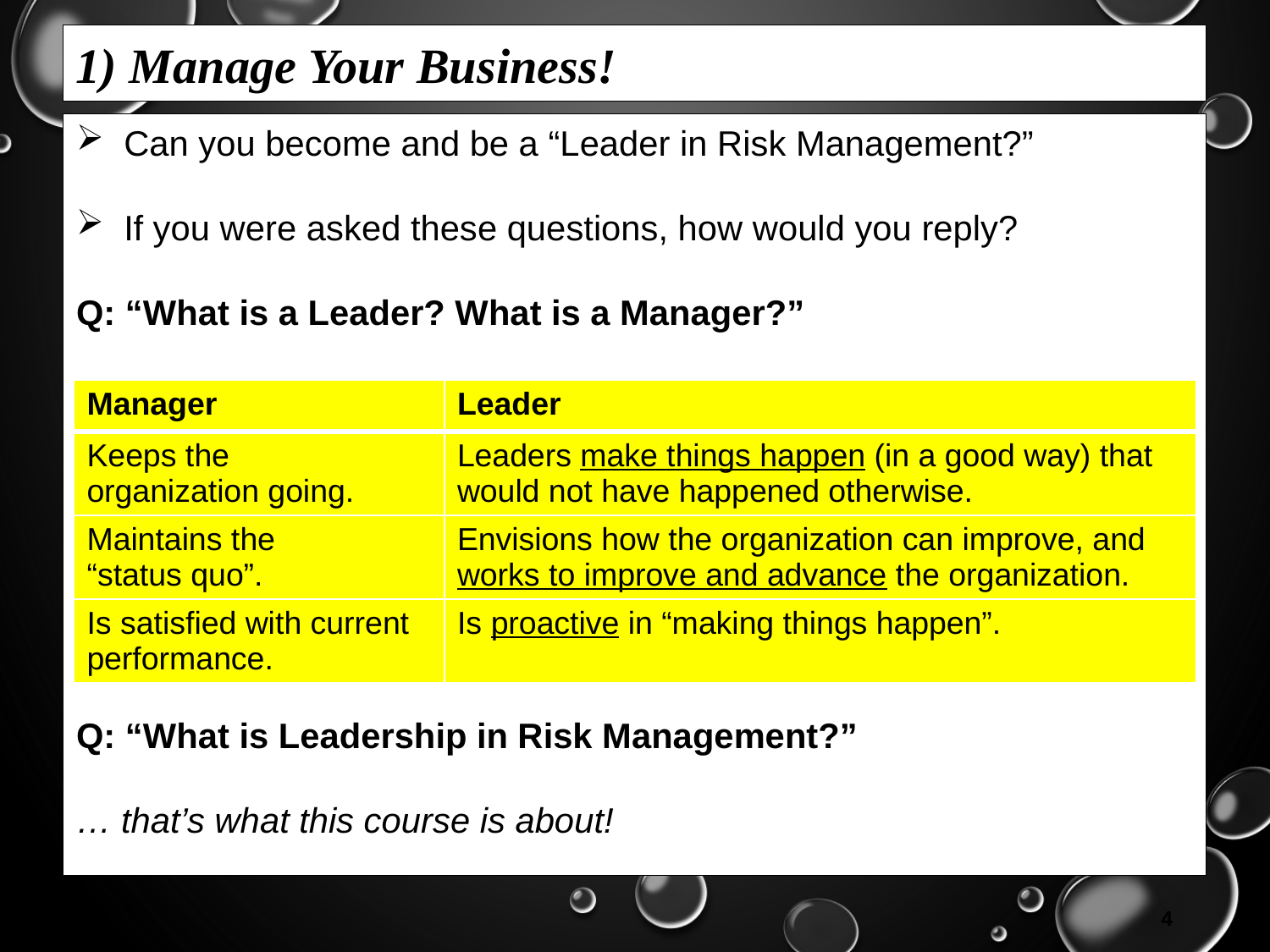

1) Manage Your Business!
Can you become and be a “Leader in Risk Management?”

If you were asked these questions, how would you reply?

Q: “What is a Leader? What is a Manager?”

Q: “What is Leadership in Risk Management?”

… that’s what this course is about!
| Manager | Leader |
| --- | --- |
| Keeps the organization going. | Leaders make things happen (in a good way) that would not have happened otherwise. |
| Maintains the “status quo”. | Envisions how the organization can improve, and works to improve and advance the organization. |
| Is satisfied with current performance. | Is proactive in “making things happen”. |
4